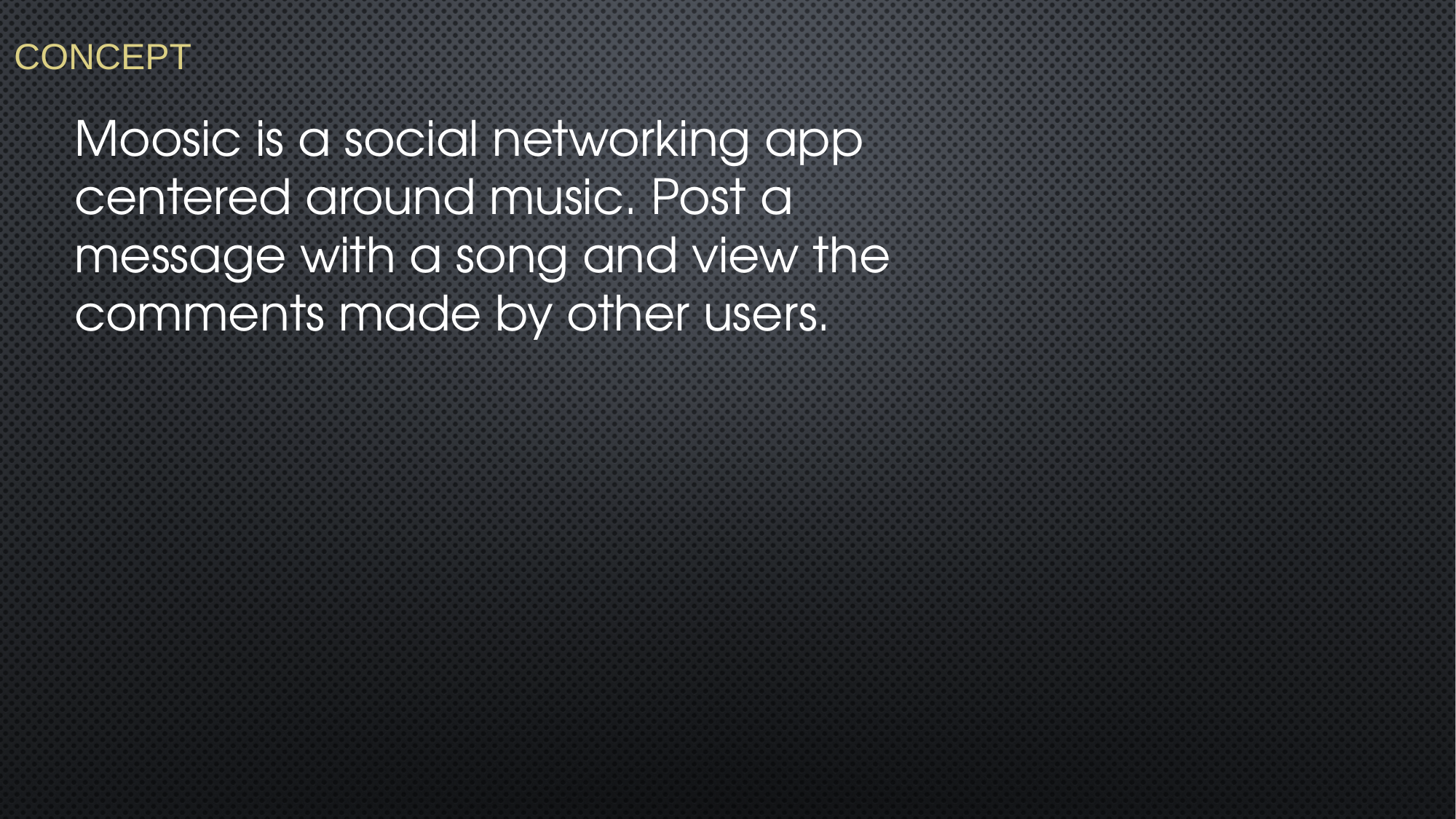

# Concept
Moosic is a social networking app centered around music. Post a message with a song and view the comments made by other users.